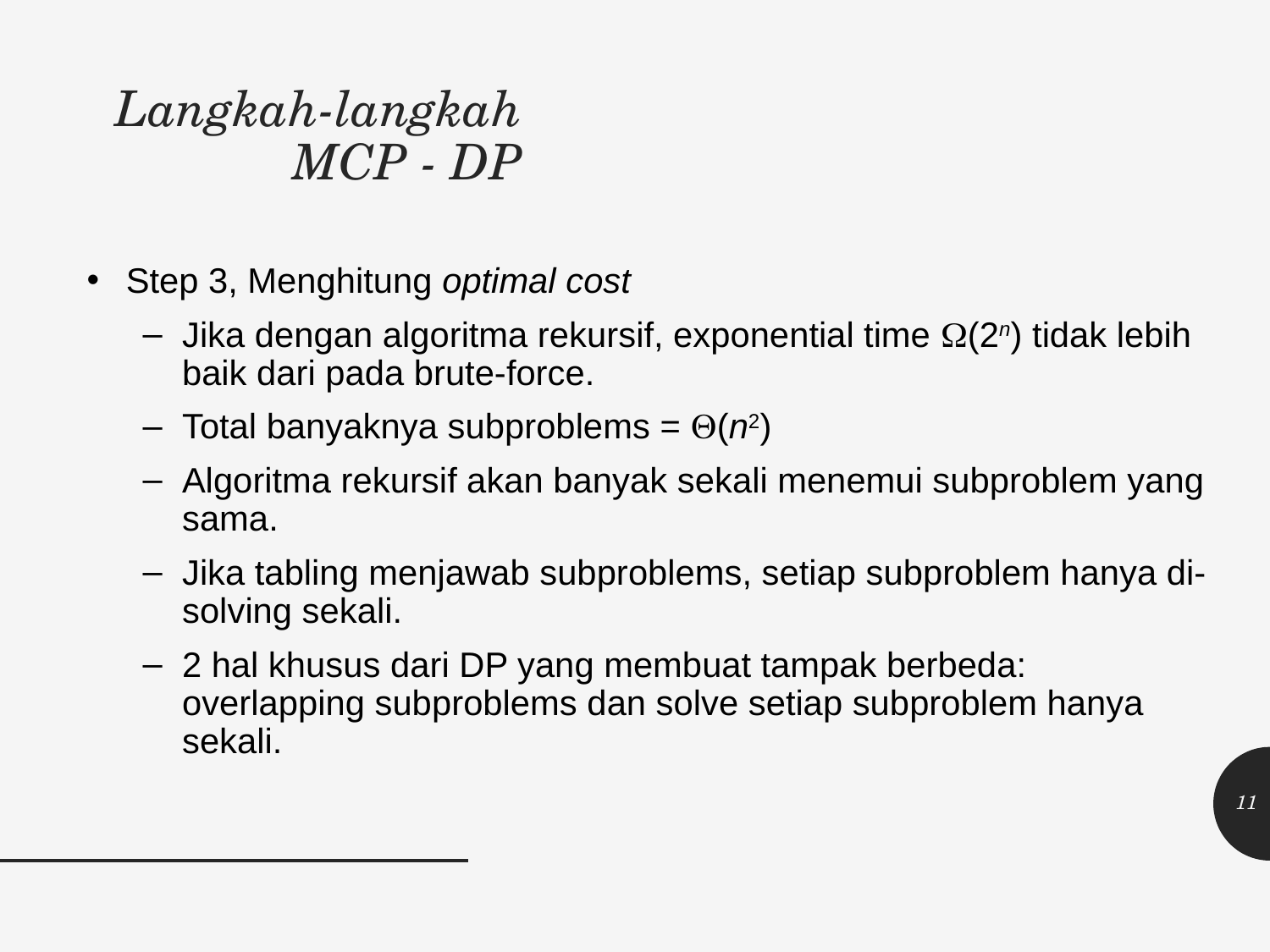

# Langkah-langkah MCP - DP
Step 3, Menghitung optimal cost
Jika dengan algoritma rekursif, exponential time Ω(2n) tidak lebih baik dari pada brute-force.
Total banyaknya subproblems = Θ(n2)
Algoritma rekursif akan banyak sekali menemui subproblem yang sama.
Jika tabling menjawab subproblems, setiap subproblem hanya di-solving sekali.
2 hal khusus dari DP yang membuat tampak berbeda: overlapping subproblems dan solve setiap subproblem hanya sekali.

11